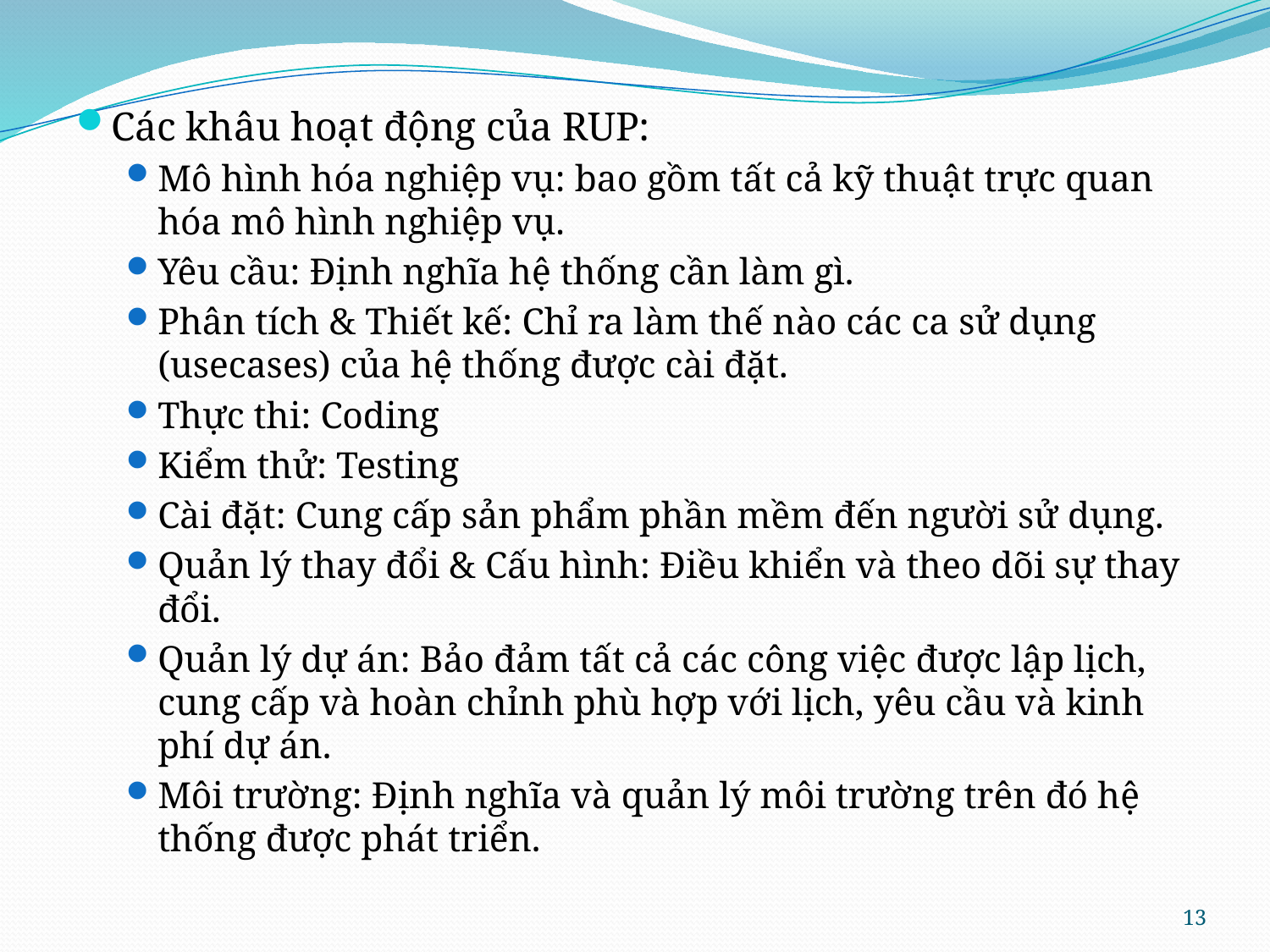

Các khâu hoạt động của RUP:
Mô hình hóa nghiệp vụ: bao gồm tất cả kỹ thuật trực quan hóa mô hình nghiệp vụ.
Yêu cầu: Định nghĩa hệ thống cần làm gì.
Phân tích & Thiết kế: Chỉ ra làm thế nào các ca sử dụng (usecases) của hệ thống được cài đặt.
Thực thi: Coding
Kiểm thử: Testing
Cài đặt: Cung cấp sản phẩm phần mềm đến người sử dụng.
Quản lý thay đổi & Cấu hình: Điều khiển và theo dõi sự thay đổi.
Quản lý dự án: Bảo đảm tất cả các công việc được lập lịch, cung cấp và hoàn chỉnh phù hợp với lịch, yêu cầu và kinh phí dự án.
Môi trường: Định nghĩa và quản lý môi trường trên đó hệ thống được phát triển.
13